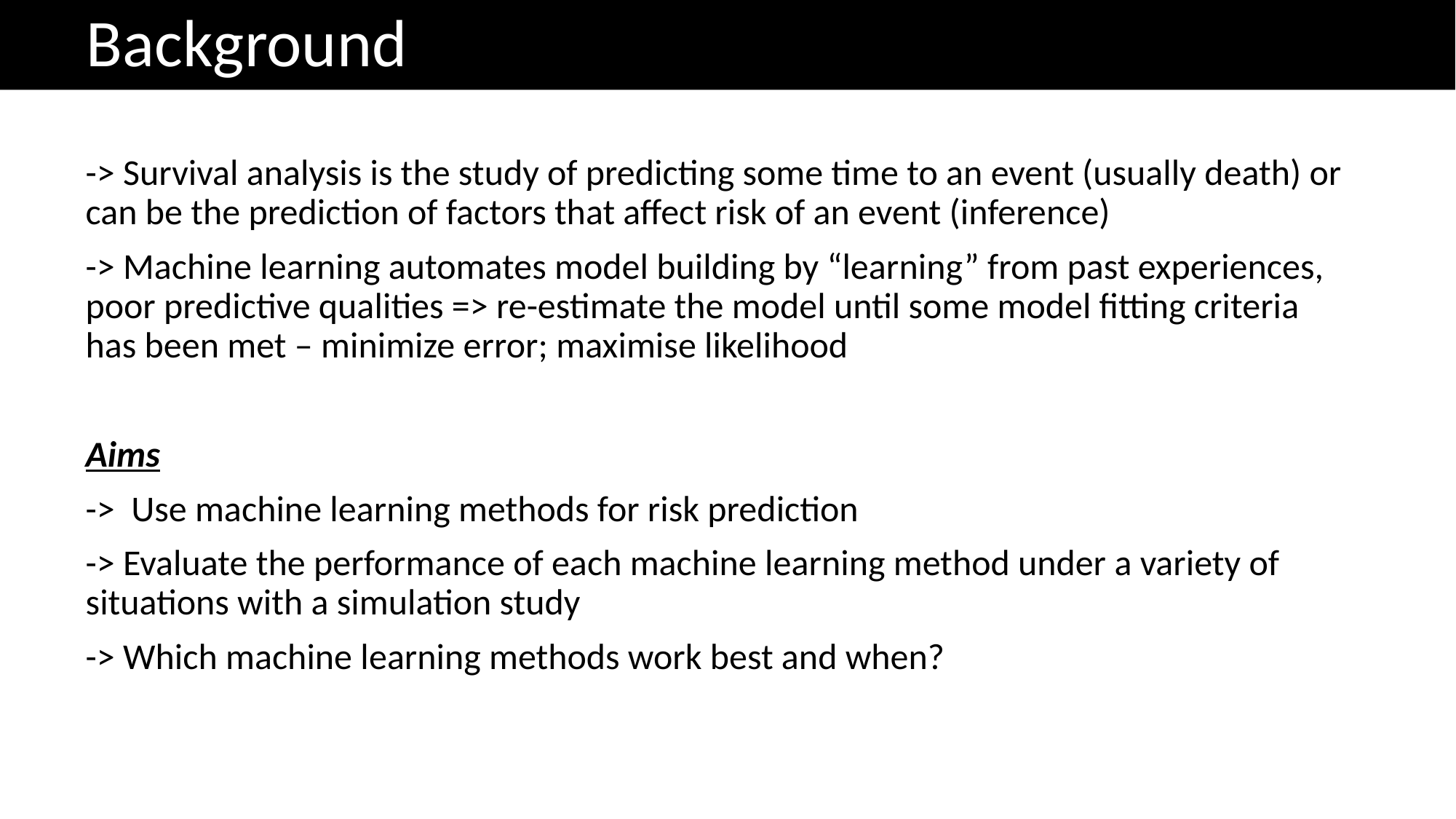

Background
-> Survival analysis is the study of predicting some time to an event (usually death) or can be the prediction of factors that affect risk of an event (inference)
-> Machine learning automates model building by “learning” from past experiences, poor predictive qualities => re-estimate the model until some model fitting criteria has been met – minimize error; maximise likelihood

Aims
->  Use machine learning methods for risk prediction
-> Evaluate the performance of each machine learning method under a variety of situations with a simulation study
-> Which machine learning methods work best and when?